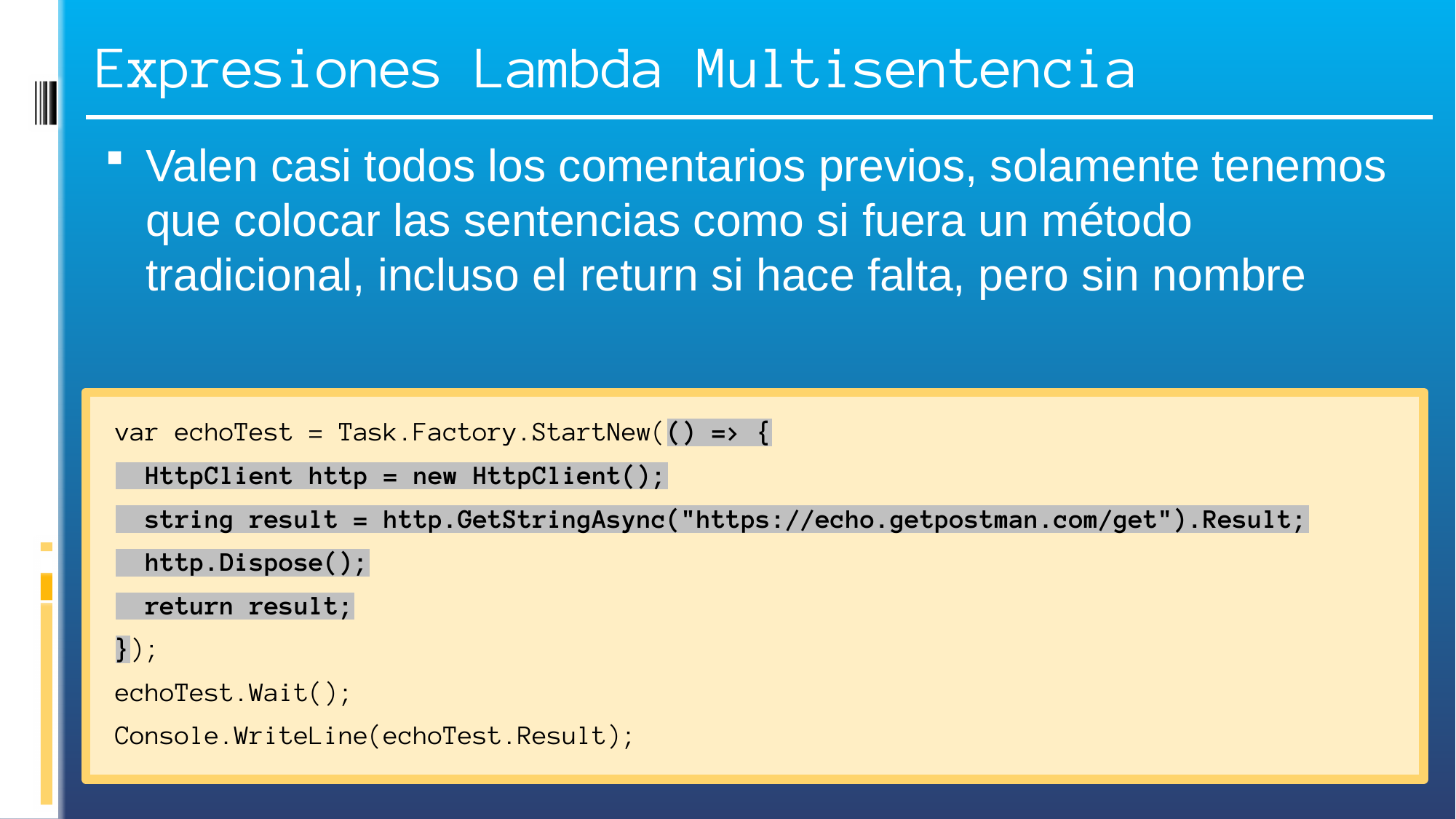

# Expresiones Lambda Multisentencia
Valen casi todos los comentarios previos, solamente tenemos que colocar las sentencias como si fuera un método tradicional, incluso el return si hace falta, pero sin nombre

var echoTest = Task.Factory.StartNew(() => {
  HttpClient http = new HttpClient();
  string result = http.GetStringAsync("https://echo.getpostman.com/get").Result;
  http.Dispose();
  return result;
});
echoTest.Wait();
Console.WriteLine(echoTest.Result);